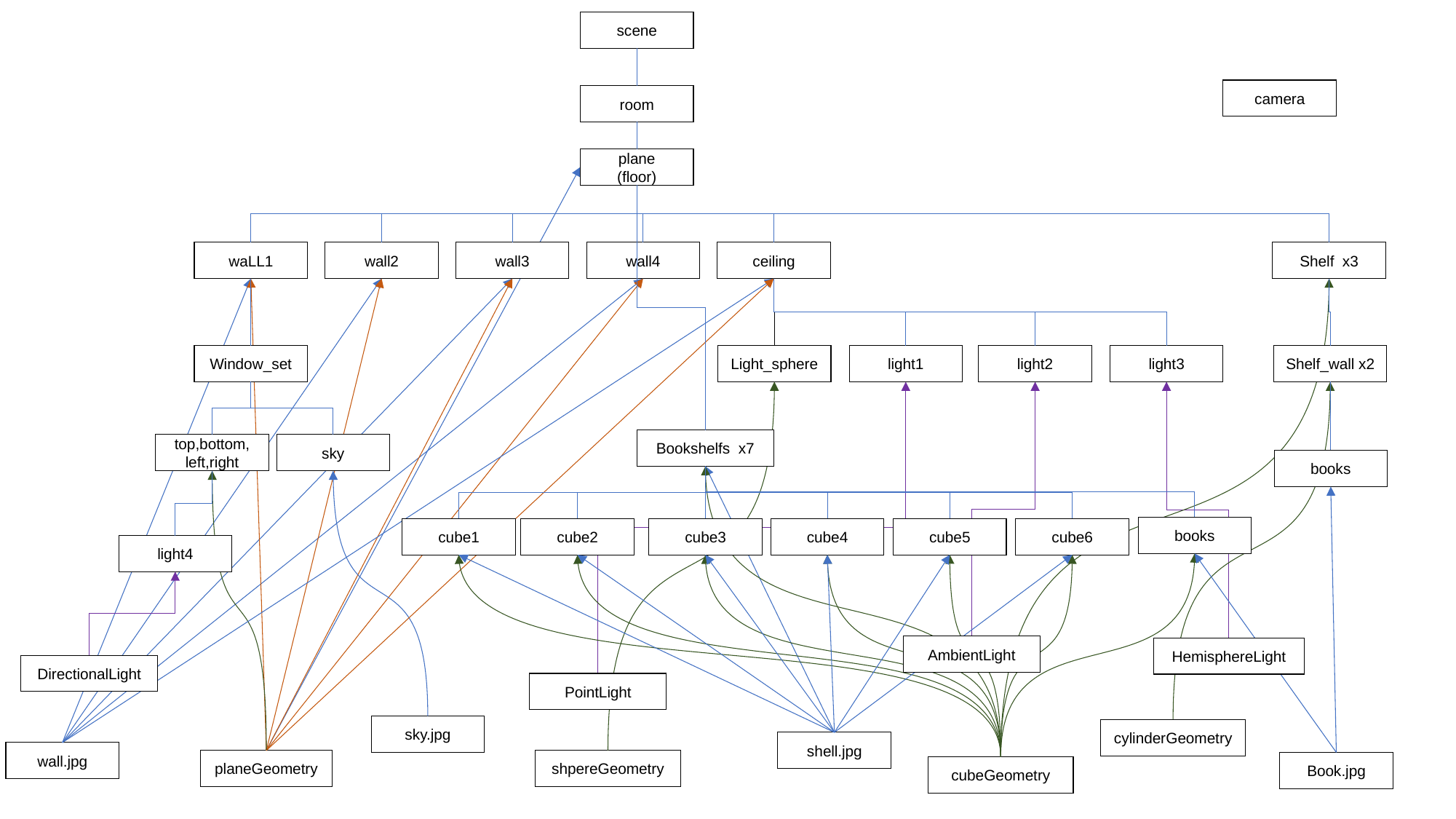

scene
camera
room
plane
(floor)
waLL1
wall2
wall3
wall4
ceiling
Shelf  x3
Window_set
Light_sphere
light1
light2
light3
Shelf_wall x2
Bookshelfs  x7
top,bottom,
left,right
sky
books
books
cube1
cube2
cube3
cube4
cube5
cube6
light4
AmbientLight
HemisphereLight
DirectionalLight
PointLight
sky.jpg
cylinderGeometry
shell.jpg
wall.jpg
planeGeometry
shpereGeometry
Book.jpg
cubeGeometry